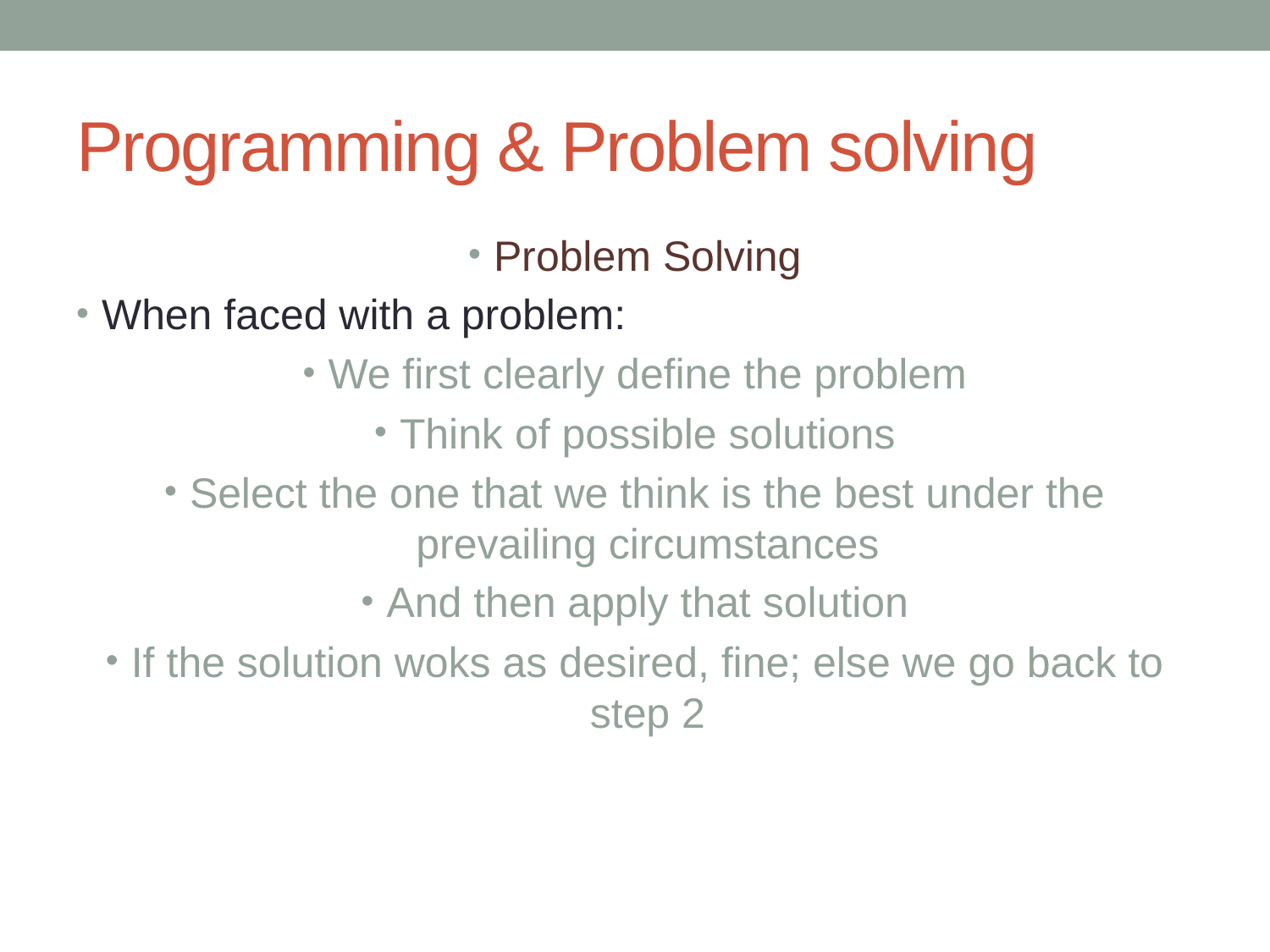

# Programming & Problem solving
Problem Solving
When faced with a problem:
We first clearly define the problem
Think of possible solutions
Select the one that we think is the best under the prevailing circumstances
And then apply that solution
If the solution woks as desired, fine; else we go back to step 2